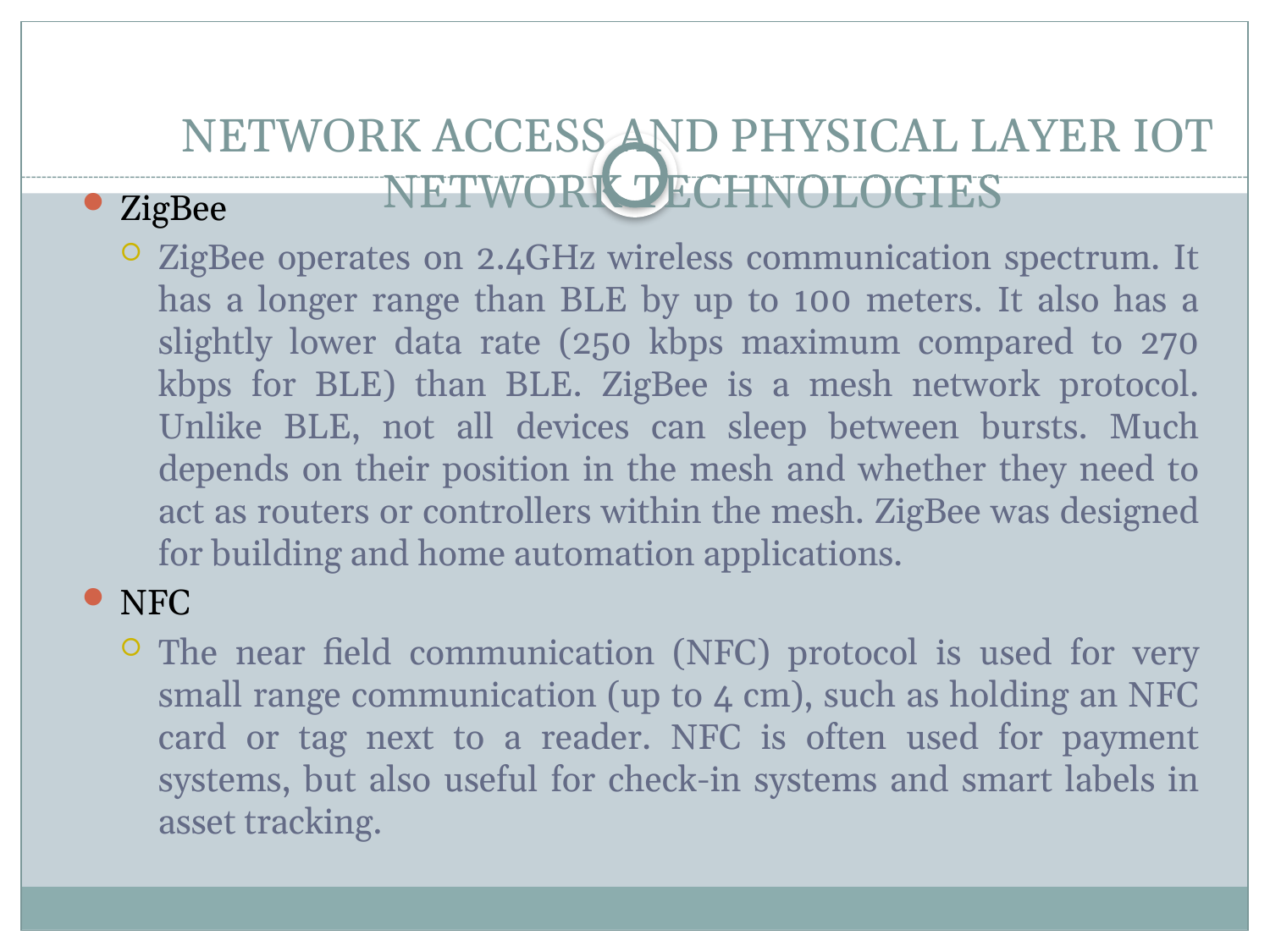

# NETWORK ACCESS AND PHYSICAL LAYER IOT NETWORK TECHNOLOGIES
ZigBee
ZigBee operates on 2.4GHz wireless communication spectrum. It has a longer range than BLE by up to 100 meters. It also has a slightly lower data rate (250 kbps maximum compared to 270 kbps for BLE) than BLE. ZigBee is a mesh network protocol. Unlike BLE, not all devices can sleep between bursts. Much depends on their position in the mesh and whether they need to act as routers or controllers within the mesh. ZigBee was designed for building and home automation applications.
NFC
The near field communication (NFC) protocol is used for very small range communication (up to 4 cm), such as holding an NFC card or tag next to a reader. NFC is often used for payment systems, but also useful for check-in systems and smart labels in asset tracking.